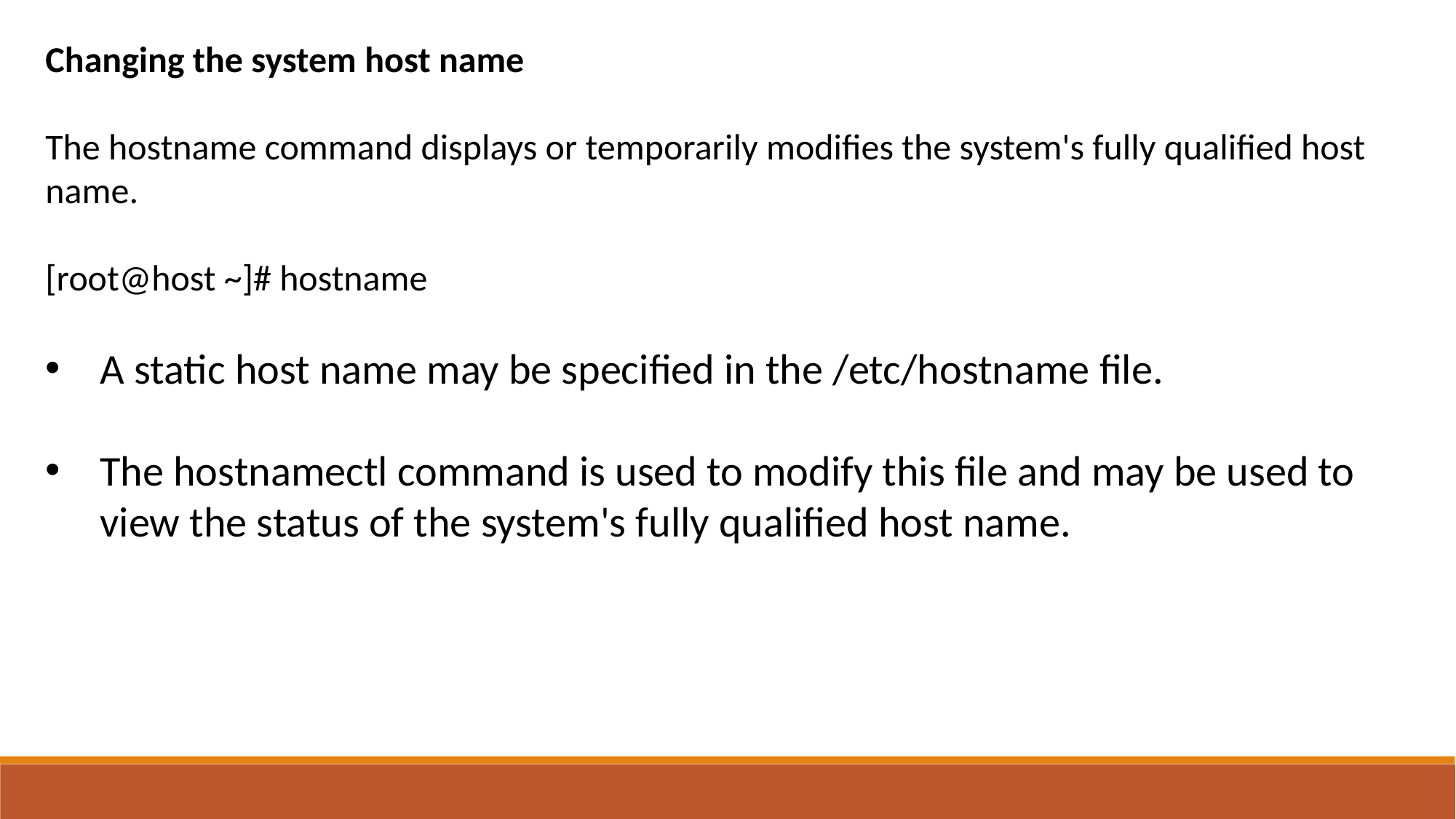

Changing the system host name

The hostname command displays or temporarily modifies the system's fully qualified host name.

[root@host ~]# hostname

A static host name may be specified in the /etc/hostname file.

The hostnamectl command is used to modify this file and may be used to view the status of the system's fully qualified host name.